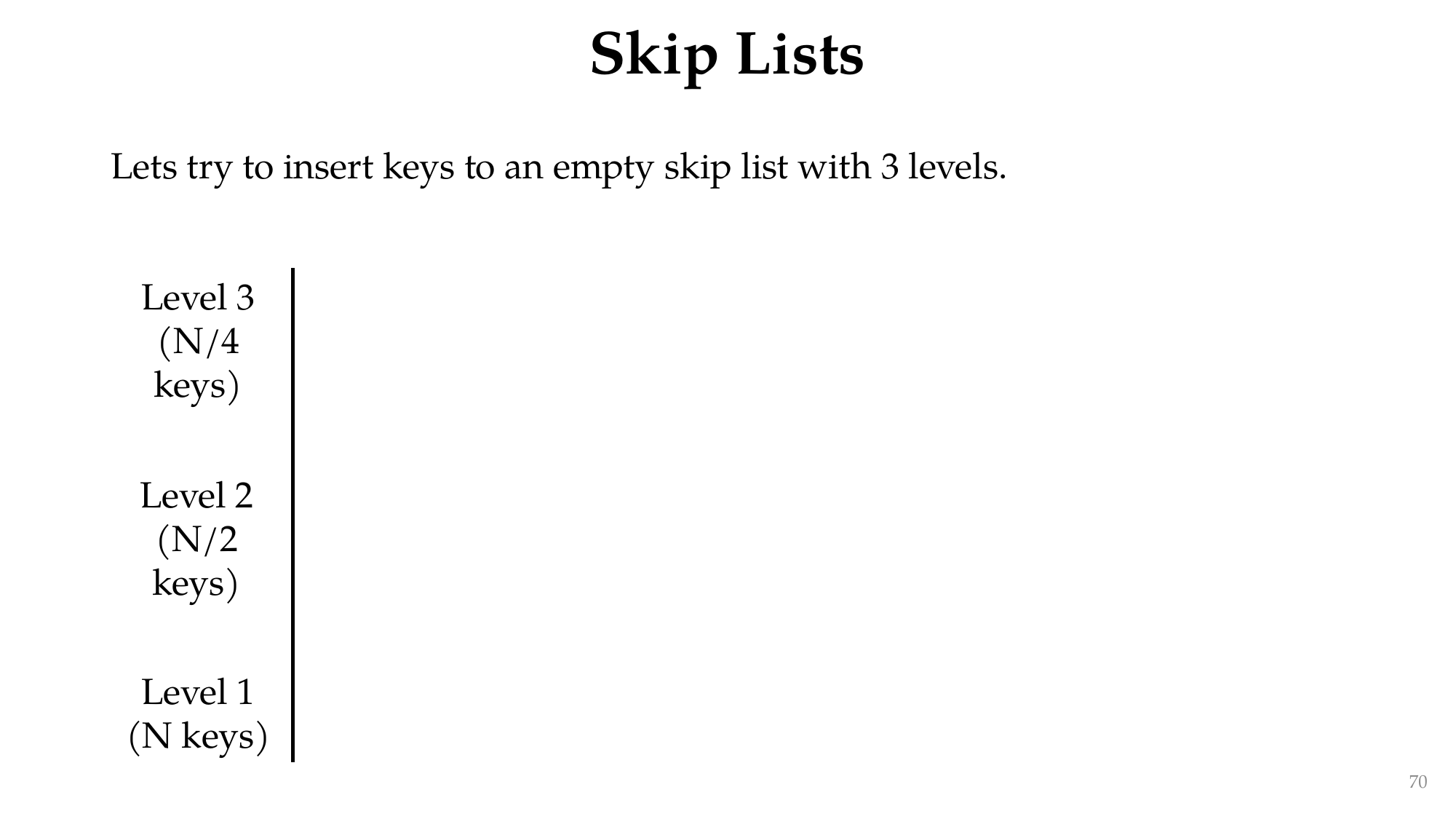

# Skip Lists
Lets try to insert keys to an empty skip list with 3 levels.
Level 3
(N/4 keys)
Level 2
(N/2 keys)
Level 1
(N keys)
70